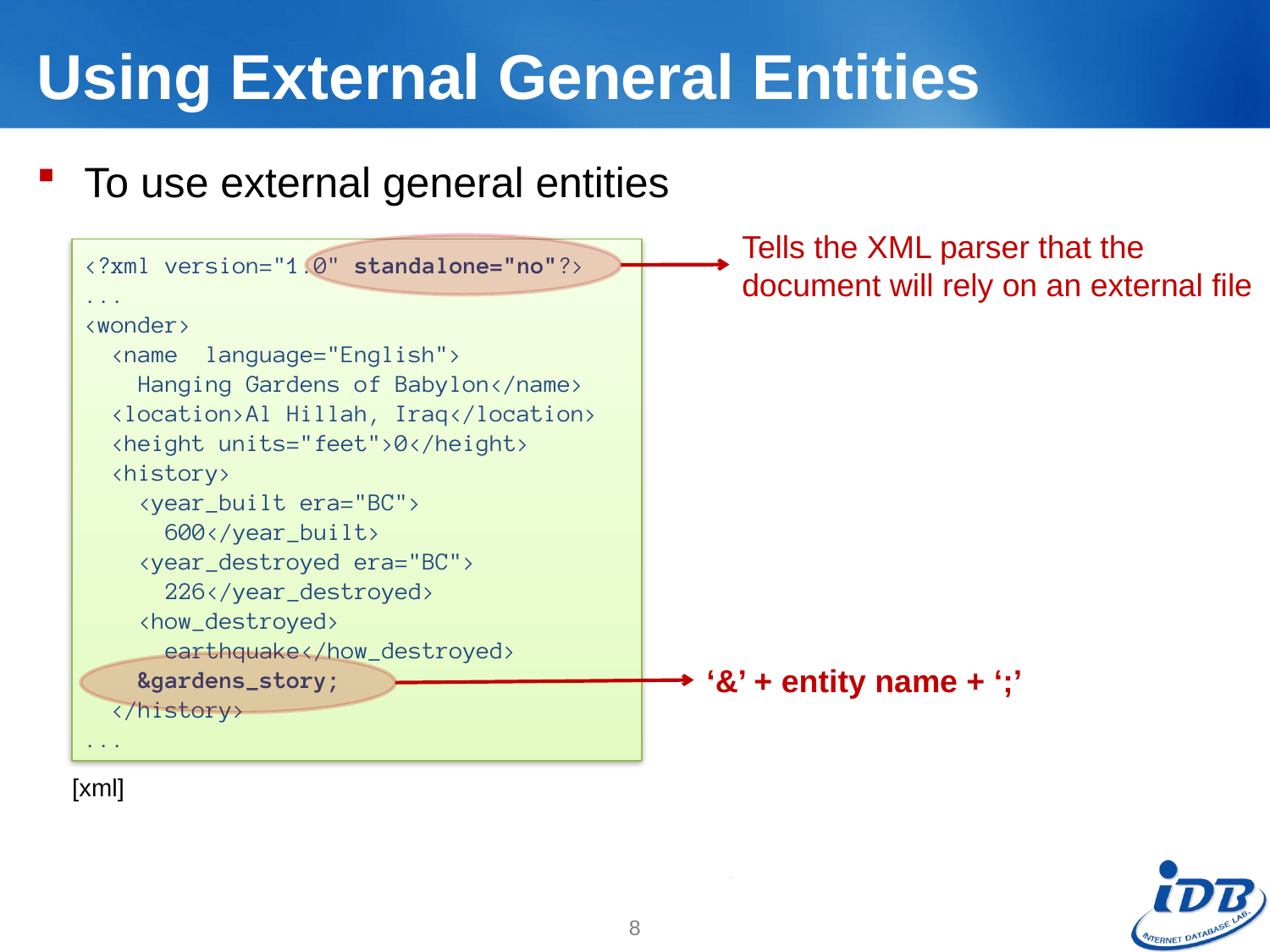

# Using External General Entities
To use external general entities
Tells the XML parser that the
document will rely on an external file

<?xml version="1.0" standalone="no"?>
...
<wonder>
  <name  language="English">
    Hanging Gardens of Babylon</name>
  <location>Al Hillah, Iraq</location>
  <height units="feet">0</height>
  <history>
    <year_built era="BC">
      600</year_built>
    <year_destroyed era="BC">
      226</year_destroyed>
    <how_destroyed>
      earthquake</how_destroyed>
    &gardens_story;
  </history>
...

‘&’ + entity name + ‘;’
[xml]
8